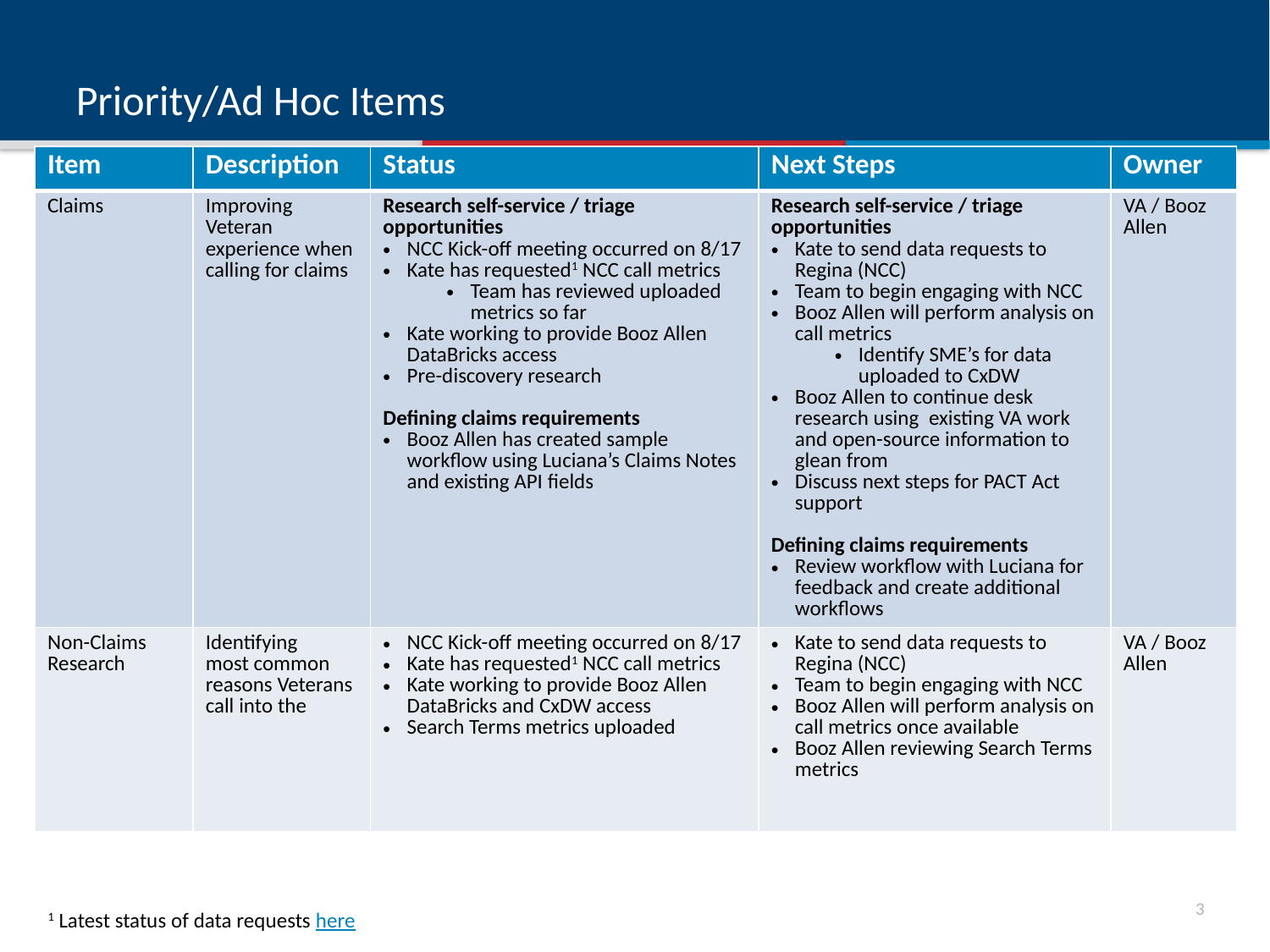

# Priority/Ad Hoc Items
| Item | Description | Status | Next Steps | Owner |
| --- | --- | --- | --- | --- |
| Claims | Improving Veteran experience when calling for claims | Research self-service / triage opportunities NCC Kick-off meeting occurred on 8/17 Kate has requested1 NCC call metrics  Team has reviewed uploaded metrics so far Kate working to provide Booz Allen DataBricks access Pre-discovery research  Defining claims requirements Booz Allen has created sample workflow using Luciana’s Claims Notes and existing API fields | Research self-service / triage opportunities Kate to send data requests to Regina (NCC) Team to begin engaging with NCC  Booz Allen will perform analysis on call metrics  Identify SME’s for data uploaded to CxDW Booz Allen to continue desk research using  existing VA work and open-source information to glean from Discuss next steps for PACT Act support Defining claims requirements Review workflow with Luciana for feedback and create additional workflows | VA / Booz Allen |
| Non-Claims Research | Identifying most common reasons Veterans call into the | NCC Kick-off meeting occurred on 8/17 Kate has requested1 NCC call metrics Kate working to provide Booz Allen DataBricks and CxDW access Search Terms metrics uploaded | Kate to send data requests to Regina (NCC) Team to begin engaging with NCC  Booz Allen will perform analysis on call metrics once available Booz Allen reviewing Search Terms metrics | VA / Booz Allen |
3
1 Latest status of data requests here